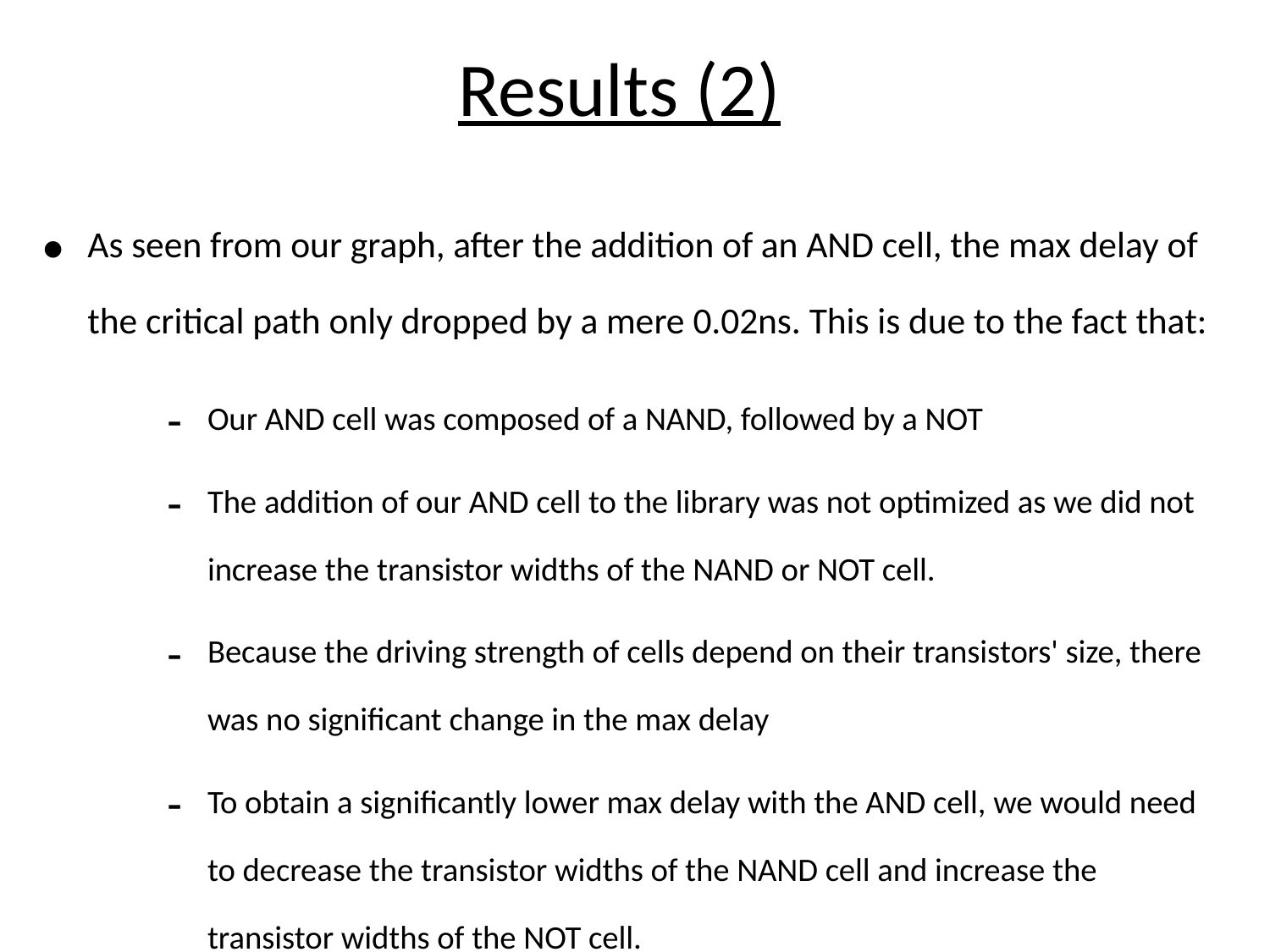

# Results (2)

As seen from our graph, after the addition of an AND cell, the max delay of the critical path only dropped by a mere 0.02ns. This is due to the fact that:
Our AND cell was composed of a NAND, followed by a NOT
The addition of our AND cell to the library was not optimized as we did not increase the transistor widths of the NAND or NOT cell.
Because the driving strength of cells depend on their transistors' size, there was no significant change in the max delay
To obtain a significantly lower max delay with the AND cell, we would need to decrease the transistor widths of the NAND cell and increase the transistor widths of the NOT cell.
By increasing the transistor widths of the NOT cell, we are increasing the output driving strength and thus, decreasing the max delay.